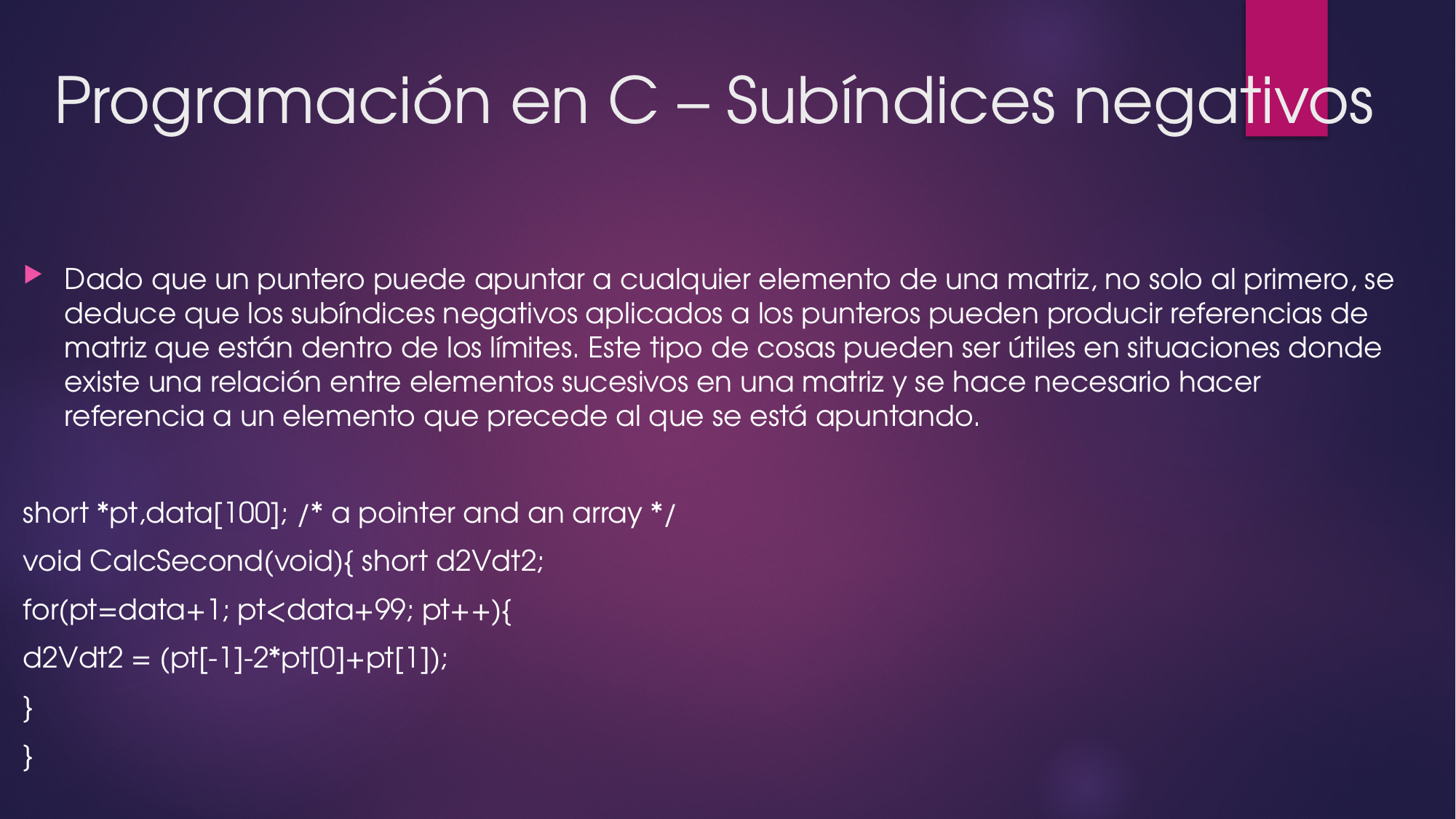

# Programación en C – Subíndices negativos
Dado que un puntero puede apuntar a cualquier elemento de una matriz, no solo al primero, se deduce que los subíndices negativos aplicados a los punteros pueden producir referencias de matriz que están dentro de los límites. Este tipo de cosas pueden ser útiles en situaciones donde existe una relación entre elementos sucesivos en una matriz y se hace necesario hacer referencia a un elemento que precede al que se está apuntando.

short *pt,data[100]; /* a pointer and an array */
void CalcSecond(void){ short d2Vdt2;
for(pt=data+1; pt<data+99; pt++){
d2Vdt2 = (pt[-1]-2*pt[0]+pt[1]);
}
}